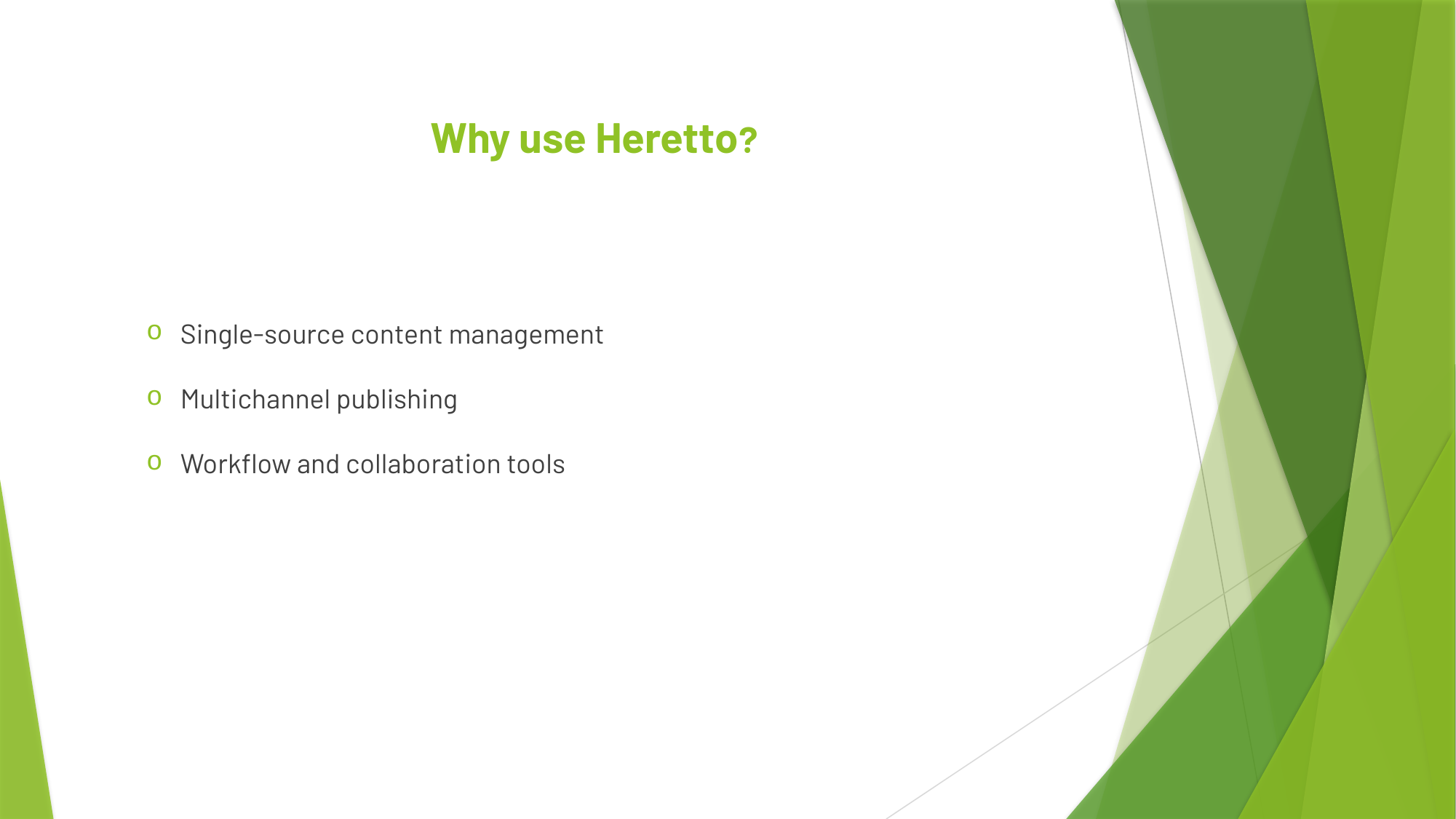

# Why use Heretto?

Single-source content management
Multichannel publishing
Workflow and collaboration tools